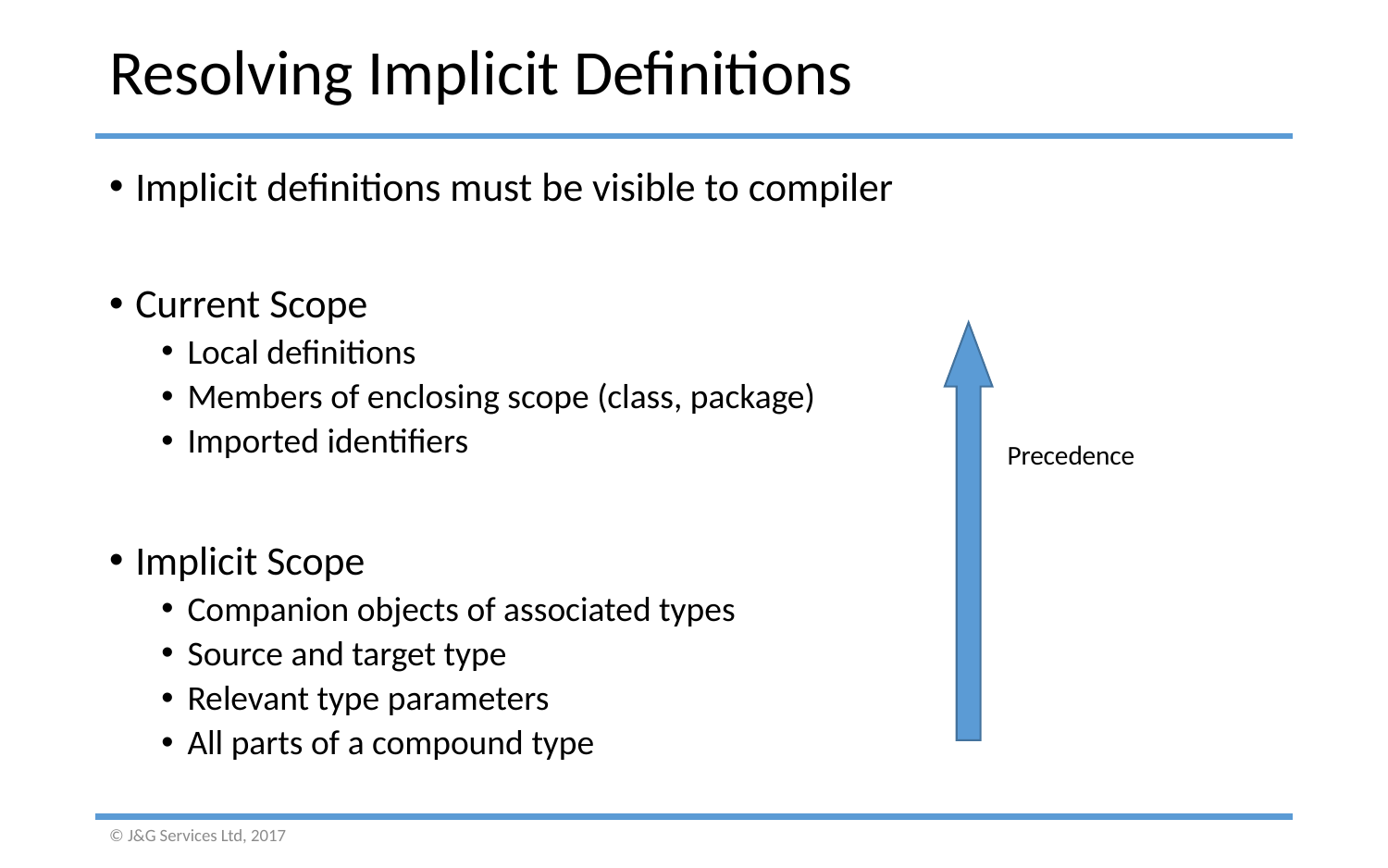

# Resolving Implicit Definitions
Implicit definitions must be visible to compiler

Current Scope
Local definitions
Members of enclosing scope (class, package)
Imported identifiers

Implicit Scope
Companion objects of associated types
Source and target type
Relevant type parameters
All parts of a compound type

Precedence